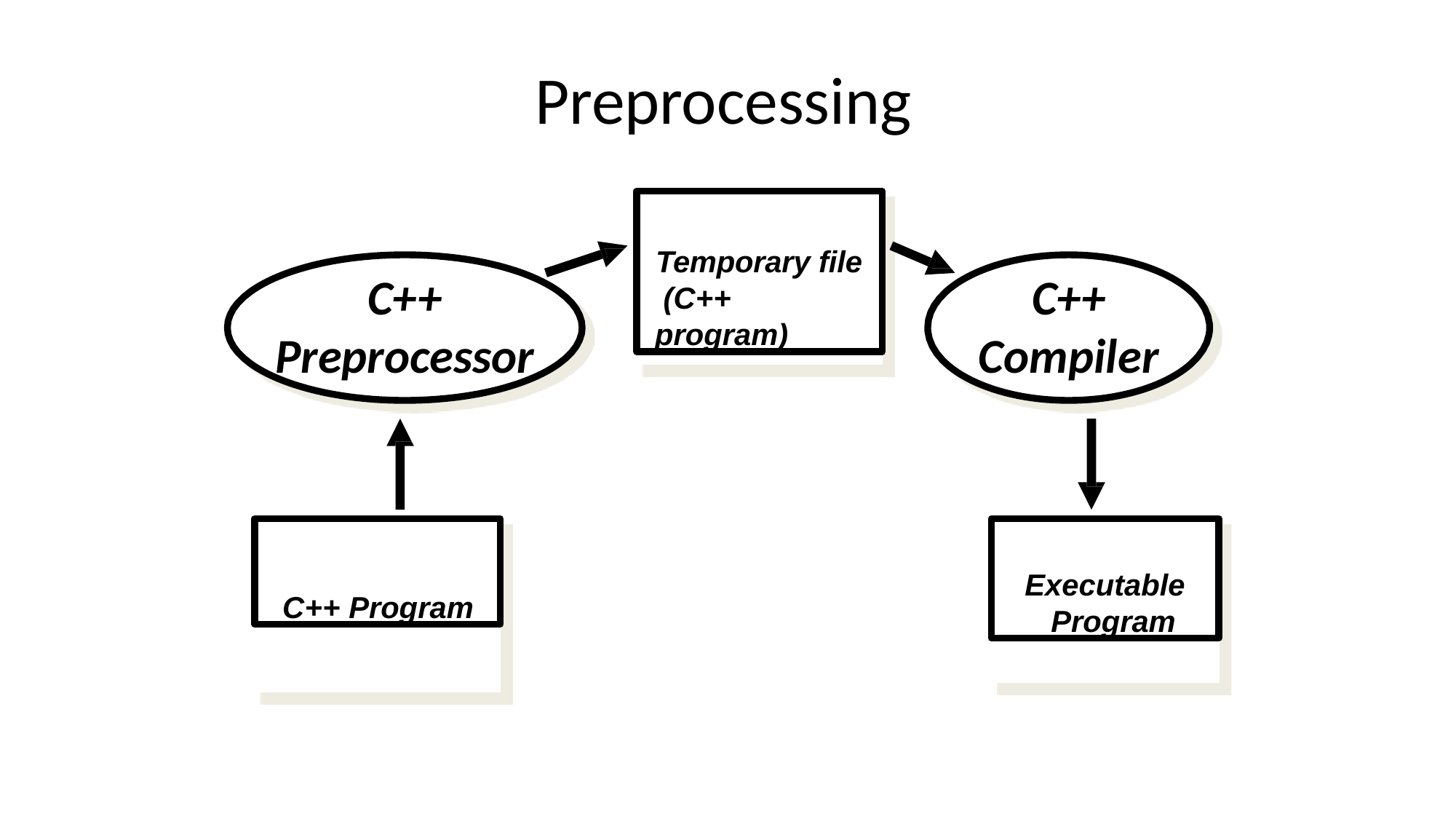

# Preprocessing

Temporary file  (C++ program)

C++
Preprocessor
C++
Compiler

Executable  Program

C++ Program